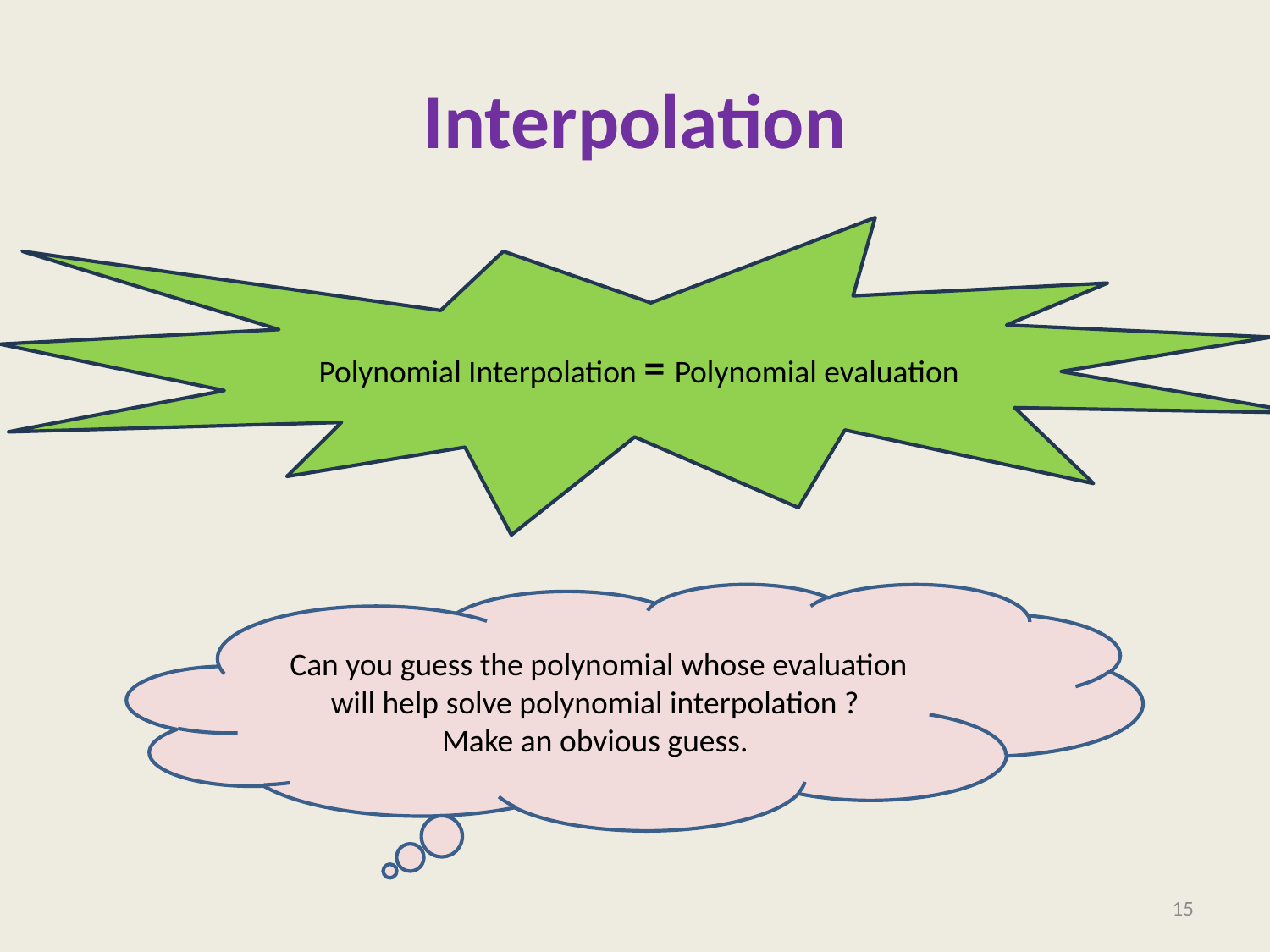

# Interpolation
Polynomial Interpolation = Polynomial evaluation

Can you guess the polynomial whose evaluation will help solve polynomial interpolation ?
Make an obvious guess.
15